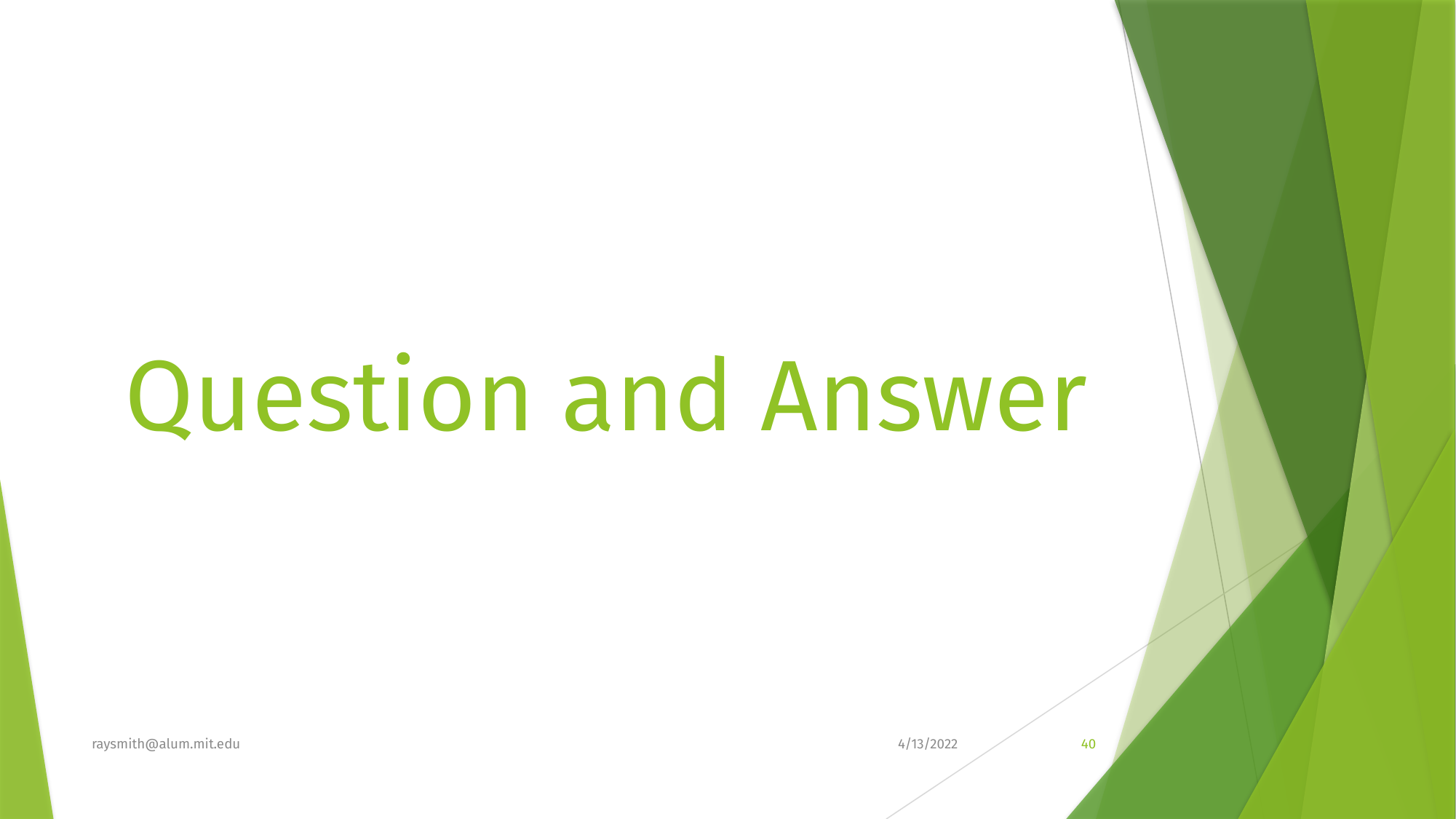

# Question and Answer
raysmith@alum.mit.edu
4/13/2022
40